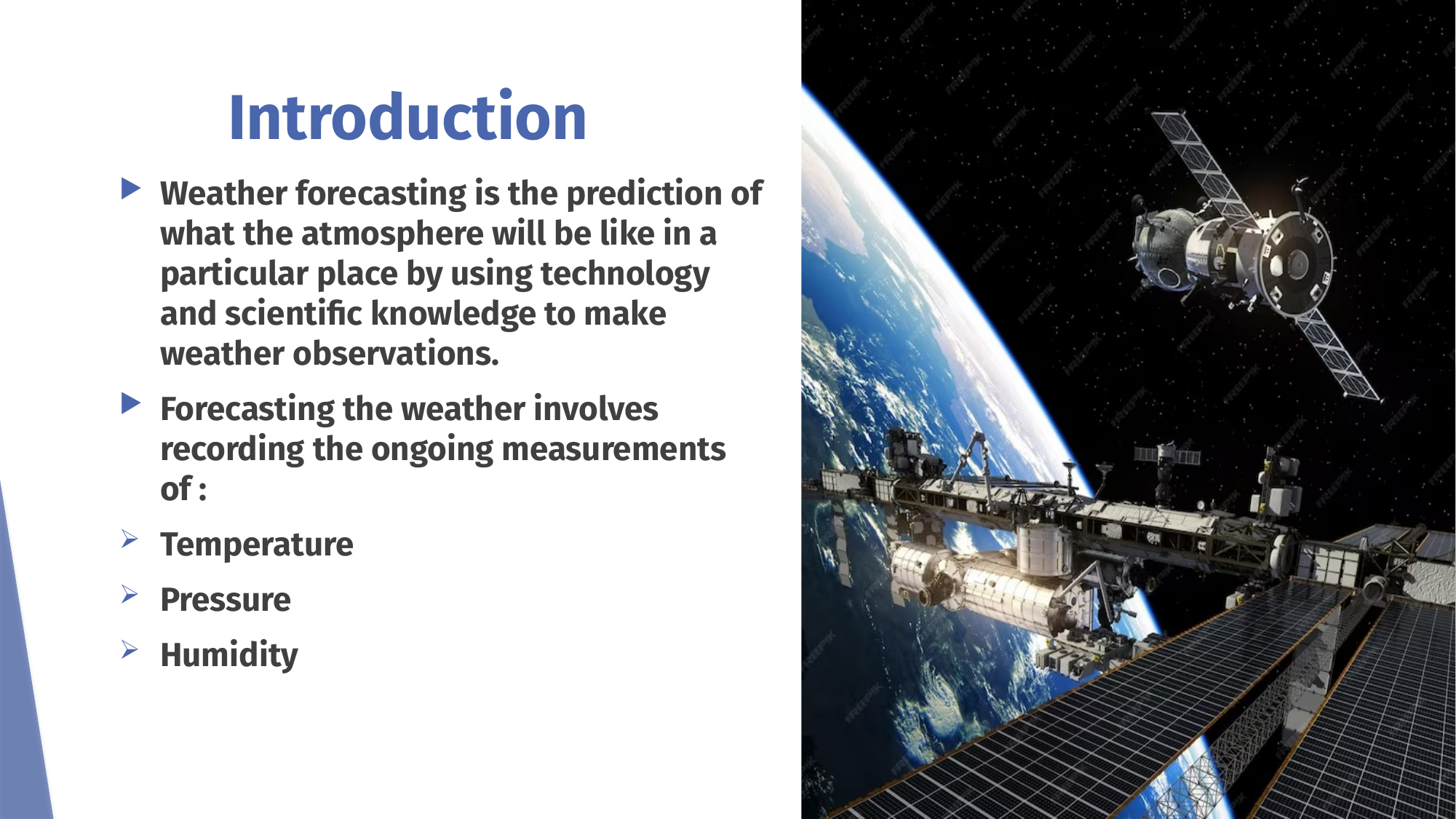

# Introduction
Weather forecasting is the prediction of what the atmosphere will be like in a particular place by using technology and scientific knowledge to make weather observations.
Forecasting the weather involves recording the ongoing measurements of :
Temperature
Pressure
Humidity